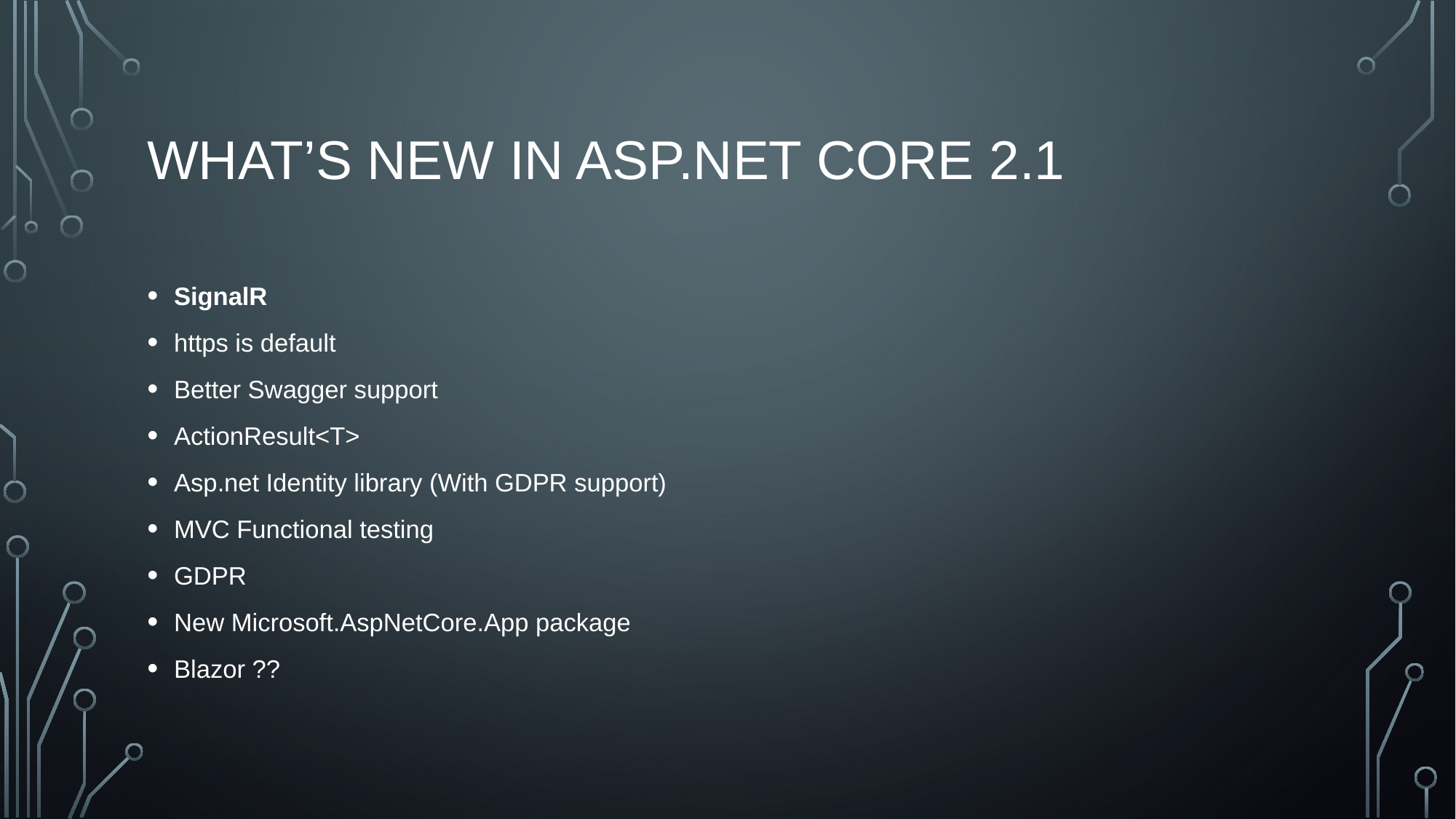

# What’s new in asp.net core 2.1
SignalR
https is default
Better Swagger support
ActionResult<T>
Asp.net Identity library (With GDPR support)
MVC Functional testing
GDPR
New Microsoft.AspNetCore.App package
Blazor ??